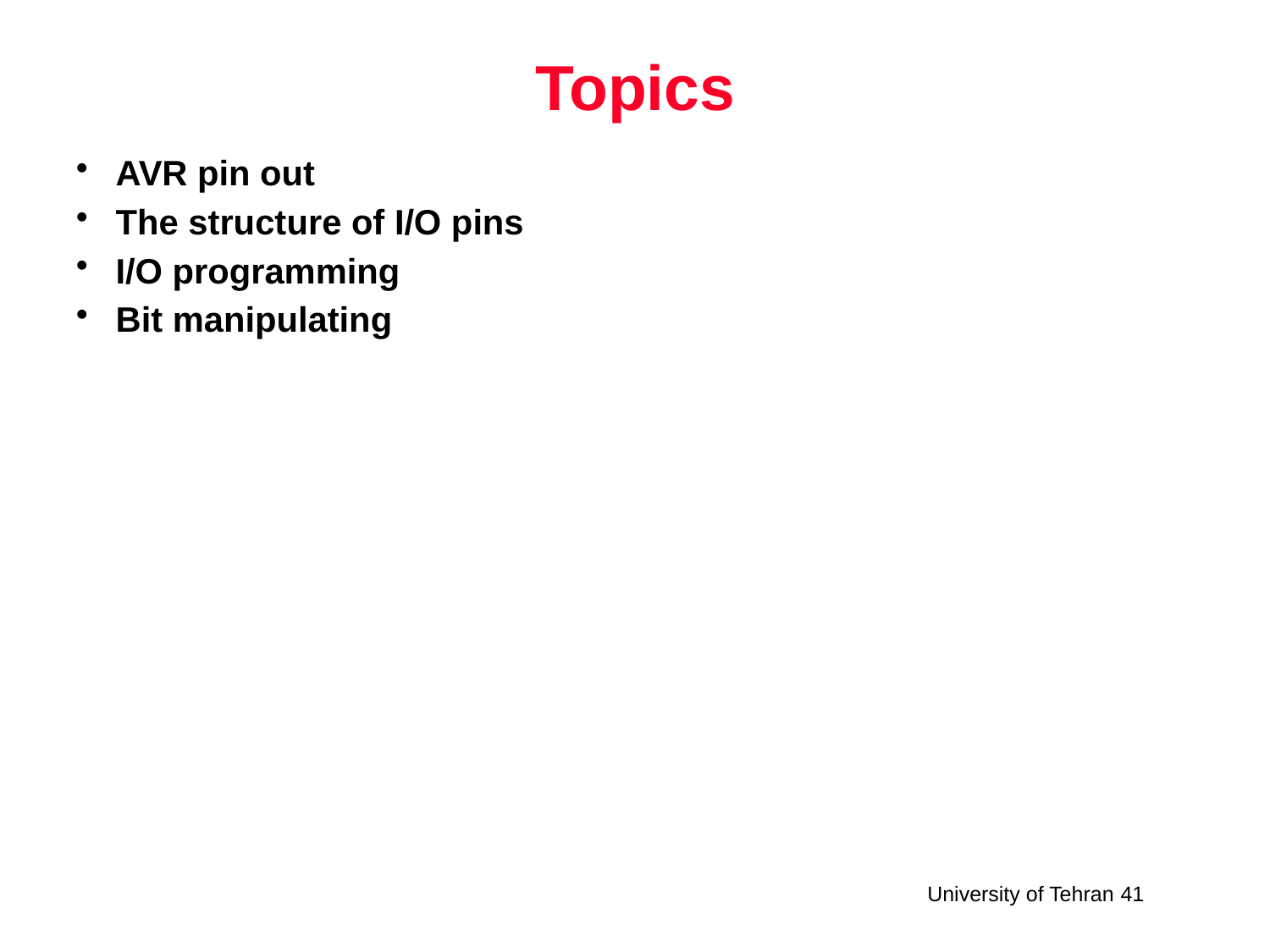

# Topics
AVR pin out
The structure of I/O pins
I/O programming
Bit manipulating